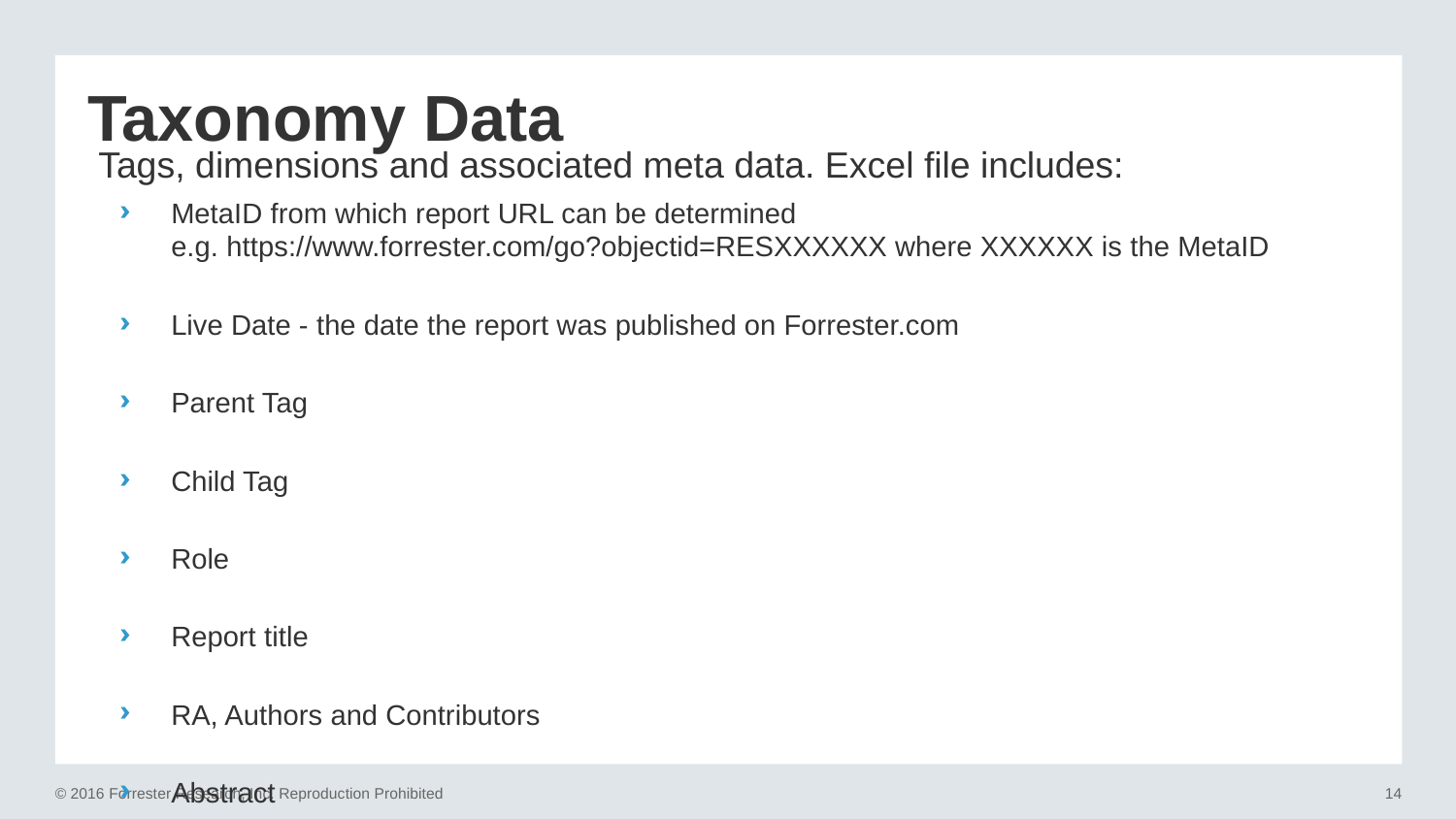

# Taxonomy Data
Tags, dimensions and associated meta data. Excel file includes:
MetaID from which report URL can be determined
e.g. https://www.forrester.com/go?objectid=RESXXXXXX where XXXXXX is the MetaID
Live Date - the date the report was published on Forrester.com
Parent Tag
Child Tag
Role
Report title
RA, Authors and Contributors
Abstract